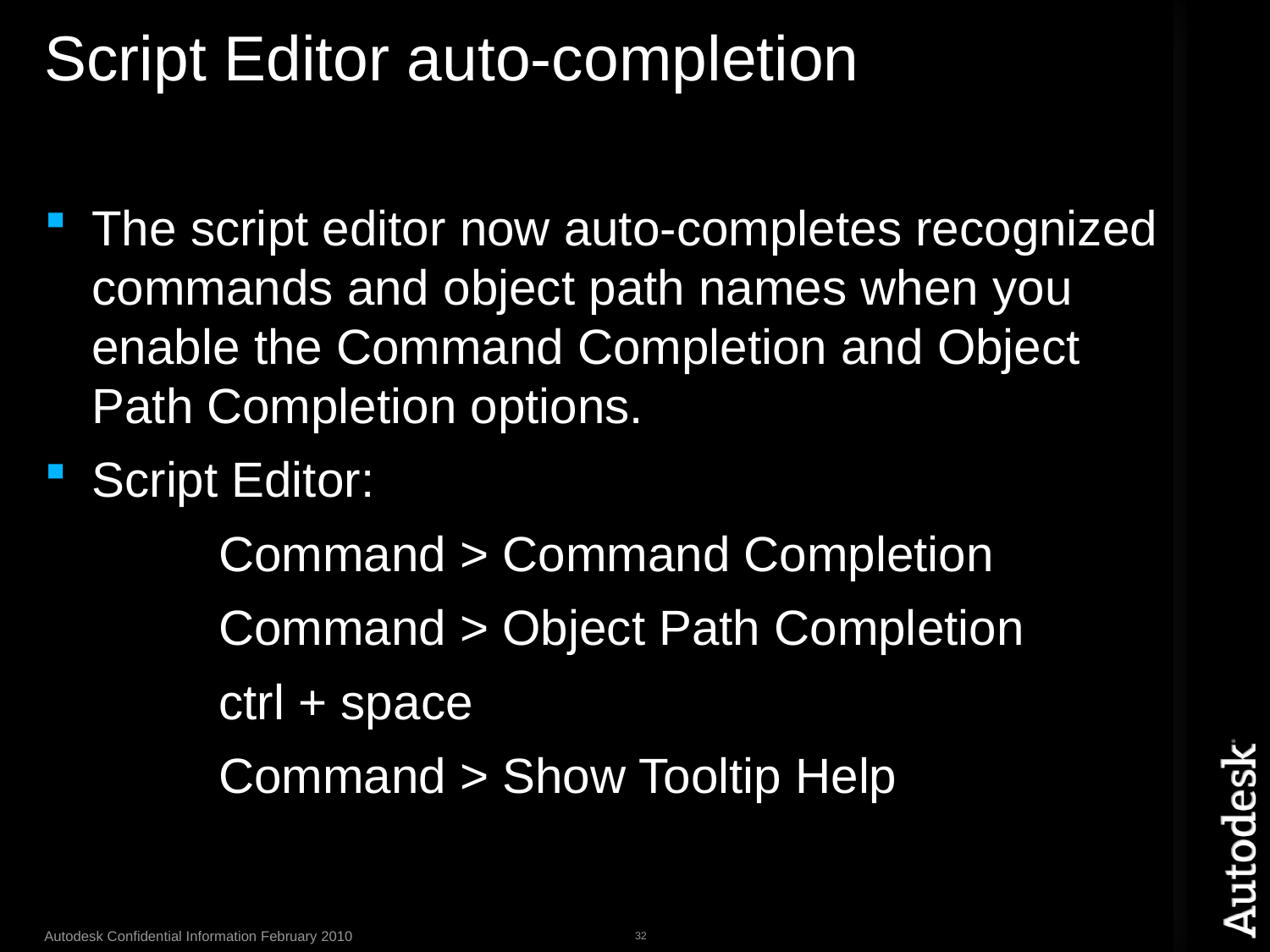

# Script Editor auto-completion
The script editor now auto-completes recognized commands and object path names when you enable the Command Completion and Object Path Completion options.
Script Editor:
     	Command > Command Completion
	 	Command > Object Path Completion
	 	ctrl + space
	 	Command > Show Tooltip Help